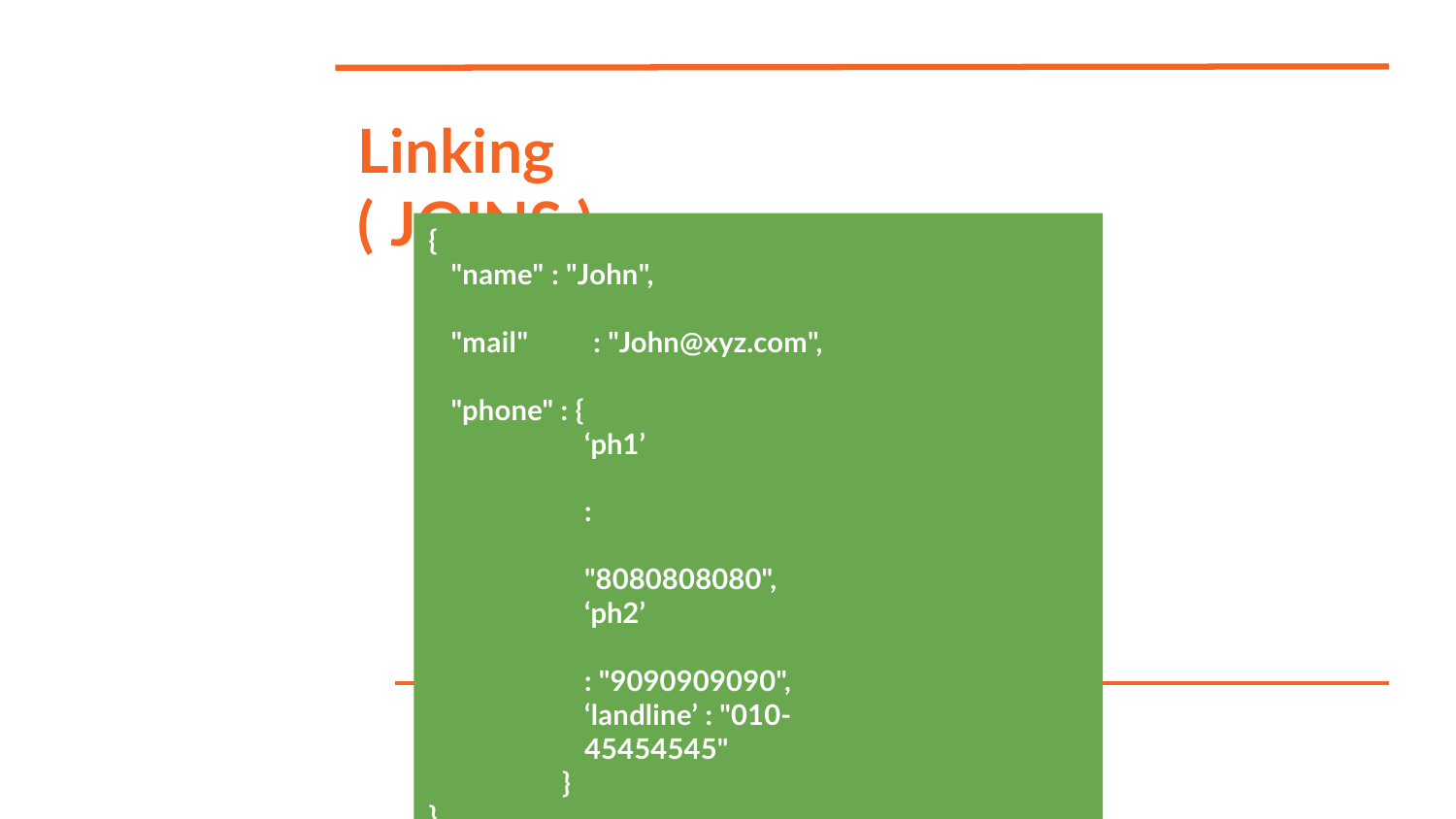

# Linking ( JOINS )
{
"name" : "John",
"mail"	: "John@xyz.com",  "phone" : {
‘ph1’	:	"8080808080",
‘ph2’	: "9090909090",
‘landline’ : "010-45454545"
}
}